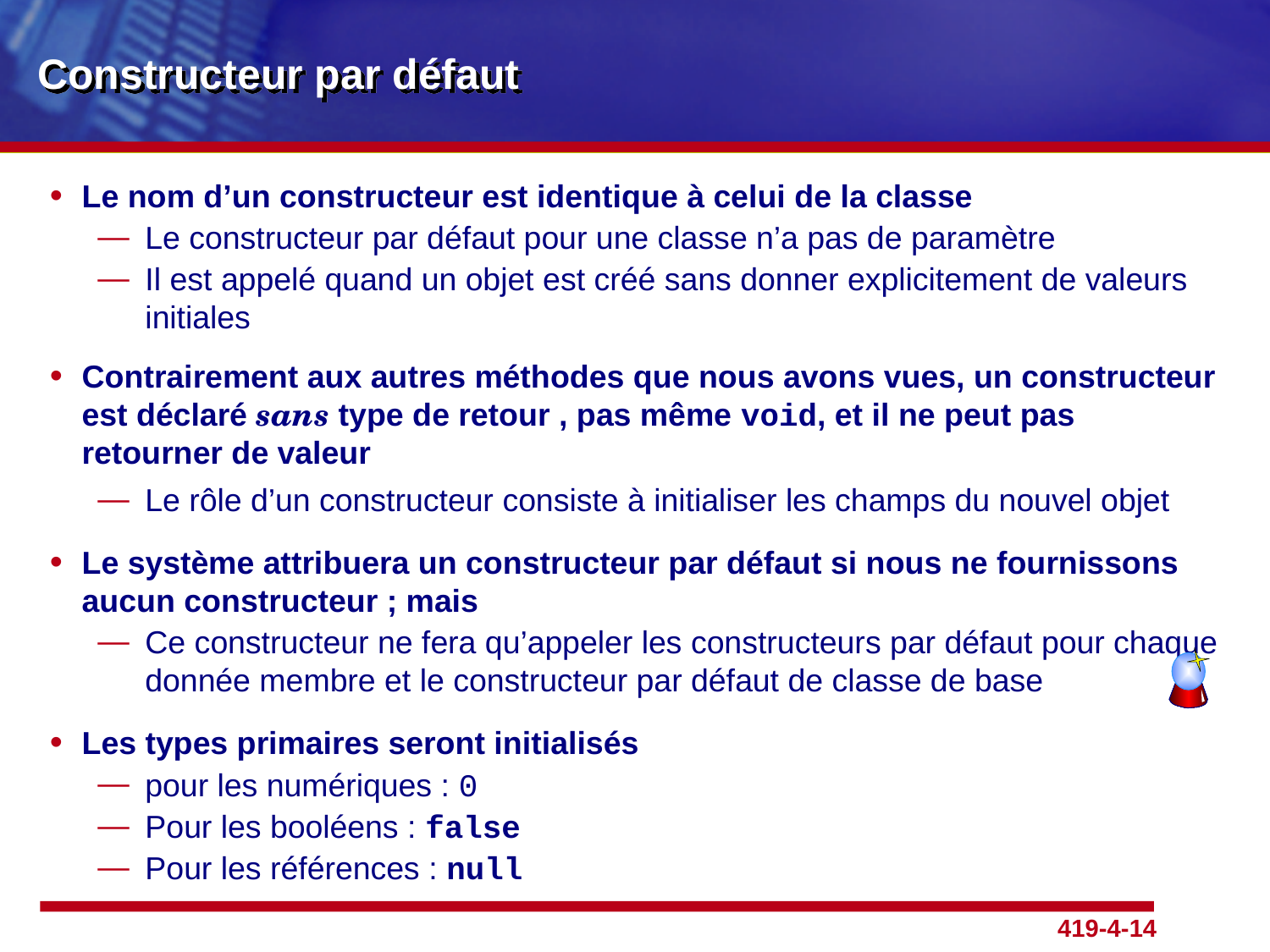

# Constructeur par défaut
Le nom d’un constructeur est identique à celui de la classe
Le constructeur par défaut pour une classe n’a pas de paramètre
Il est appelé quand un objet est créé sans donner explicitement de valeurs  initiales
Contrairement aux autres méthodes que nous avons vues, un constructeur est déclaré sans type de retour , pas même void, et il ne peut pas retourner de valeur
Le rôle d’un constructeur consiste à initialiser les champs du nouvel objet
Le système attribuera un constructeur par défaut si nous ne fournissons aucun constructeur ; mais
Ce constructeur ne fera qu’appeler les constructeurs par défaut pour chaque donnée membre et le constructeur par défaut de classe de base
Les types primaires seront initialisés
pour les numériques : 0
Pour les booléens : false
Pour les références : null